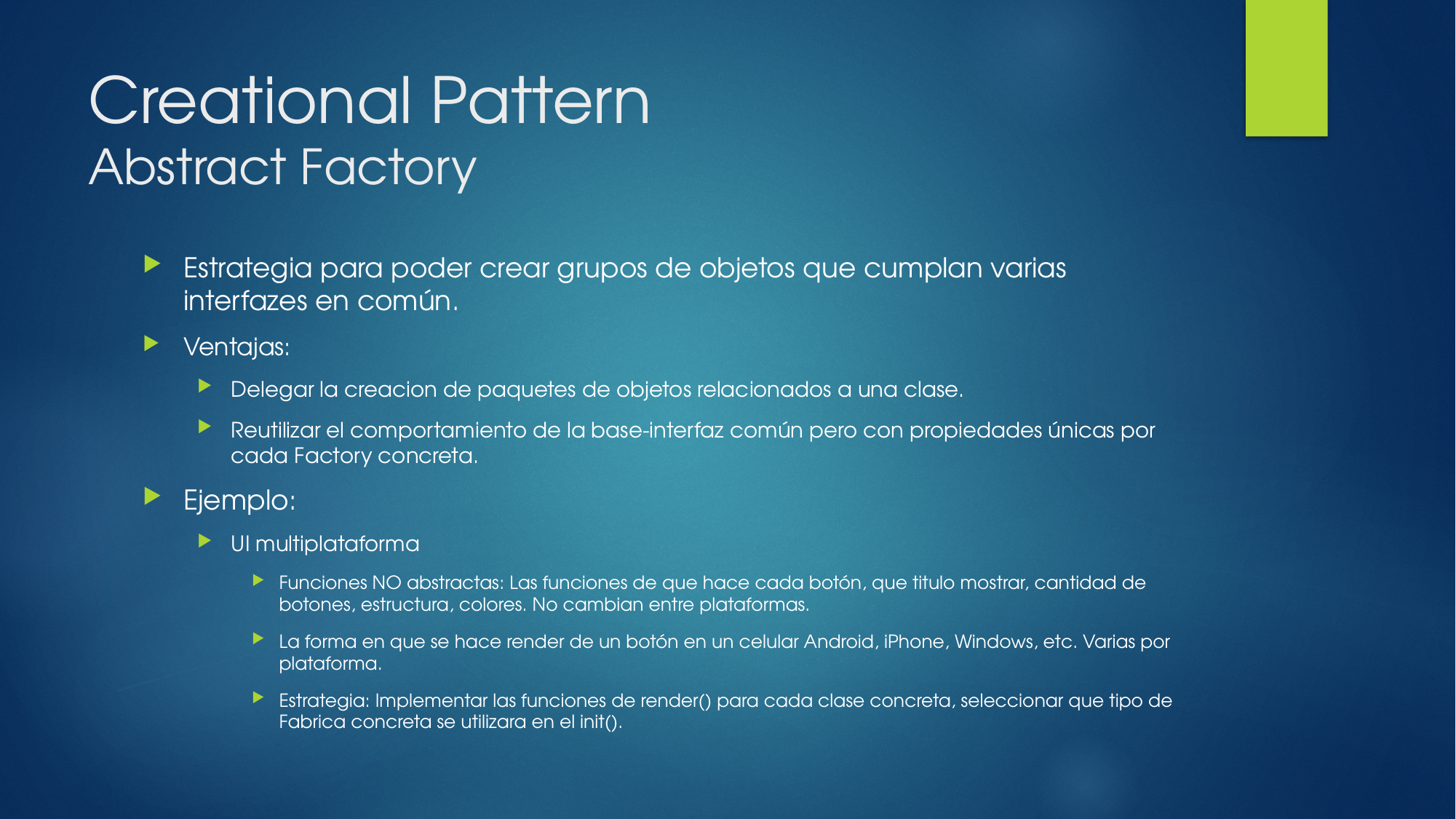

# Creational Pattern Abstract Factory
Estrategia para poder crear grupos de objetos que cumplan varias interfazes en común.
Ventajas:
Delegar la creacion de paquetes de objetos relacionados a una clase.
Reutilizar el comportamiento de la base-interfaz común pero con propiedades únicas por cada Factory concreta.
Ejemplo:
UI multiplataforma
Funciones NO abstractas: Las funciones de que hace cada botón, que titulo mostrar, cantidad de botones, estructura, colores. No cambian entre plataformas.
La forma en que se hace render de un botón en un celular Android, iPhone, Windows, etc. Varias por plataforma.
Estrategia: Implementar las funciones de render() para cada clase concreta, seleccionar que tipo de Fabrica concreta se utilizara en el init().